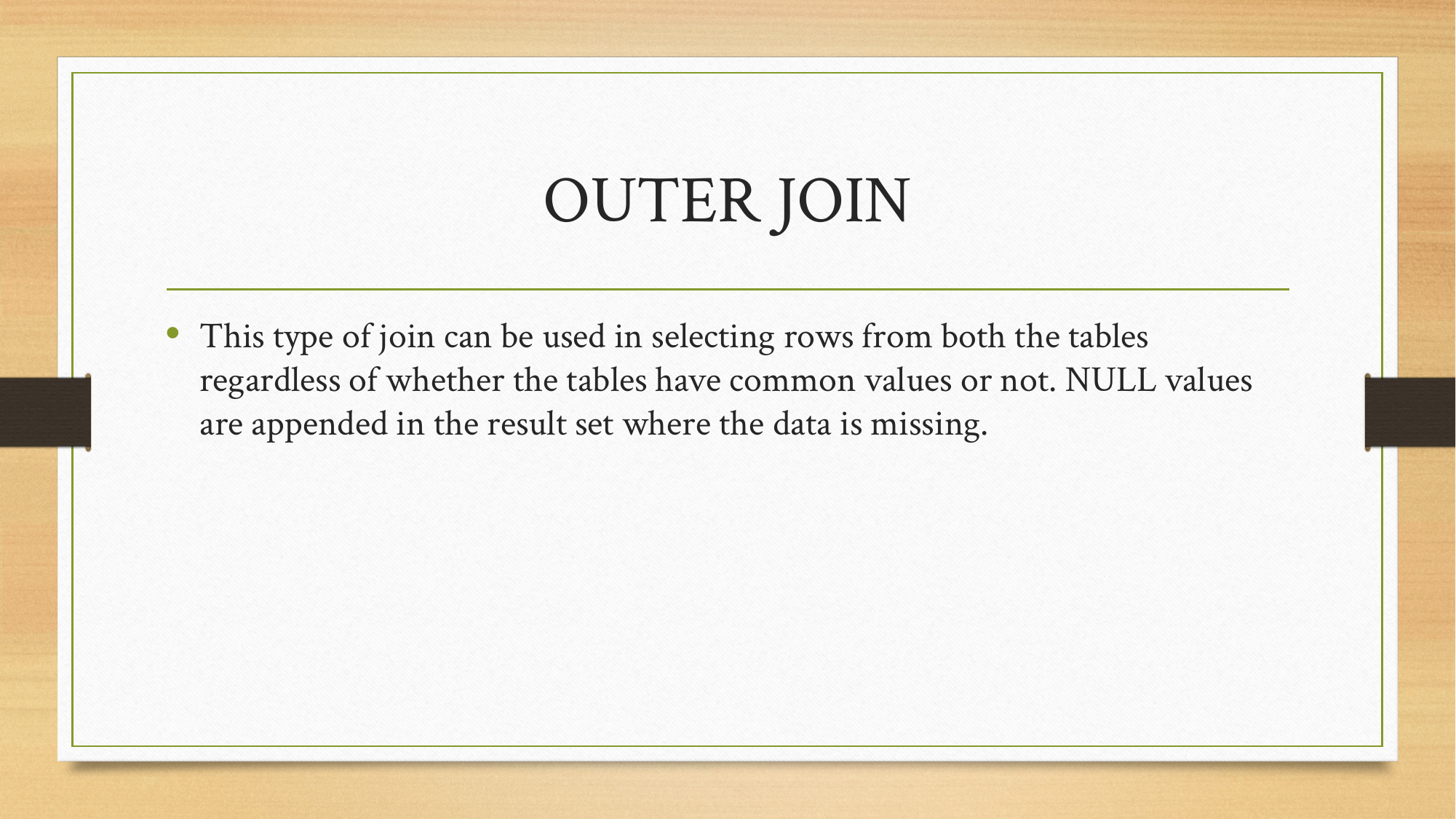

# OUTER JOIN
This type of join can be used in selecting rows from both the tables regardless of whether the tables have common values or not. NULL values are appended in the result set where the data is missing.